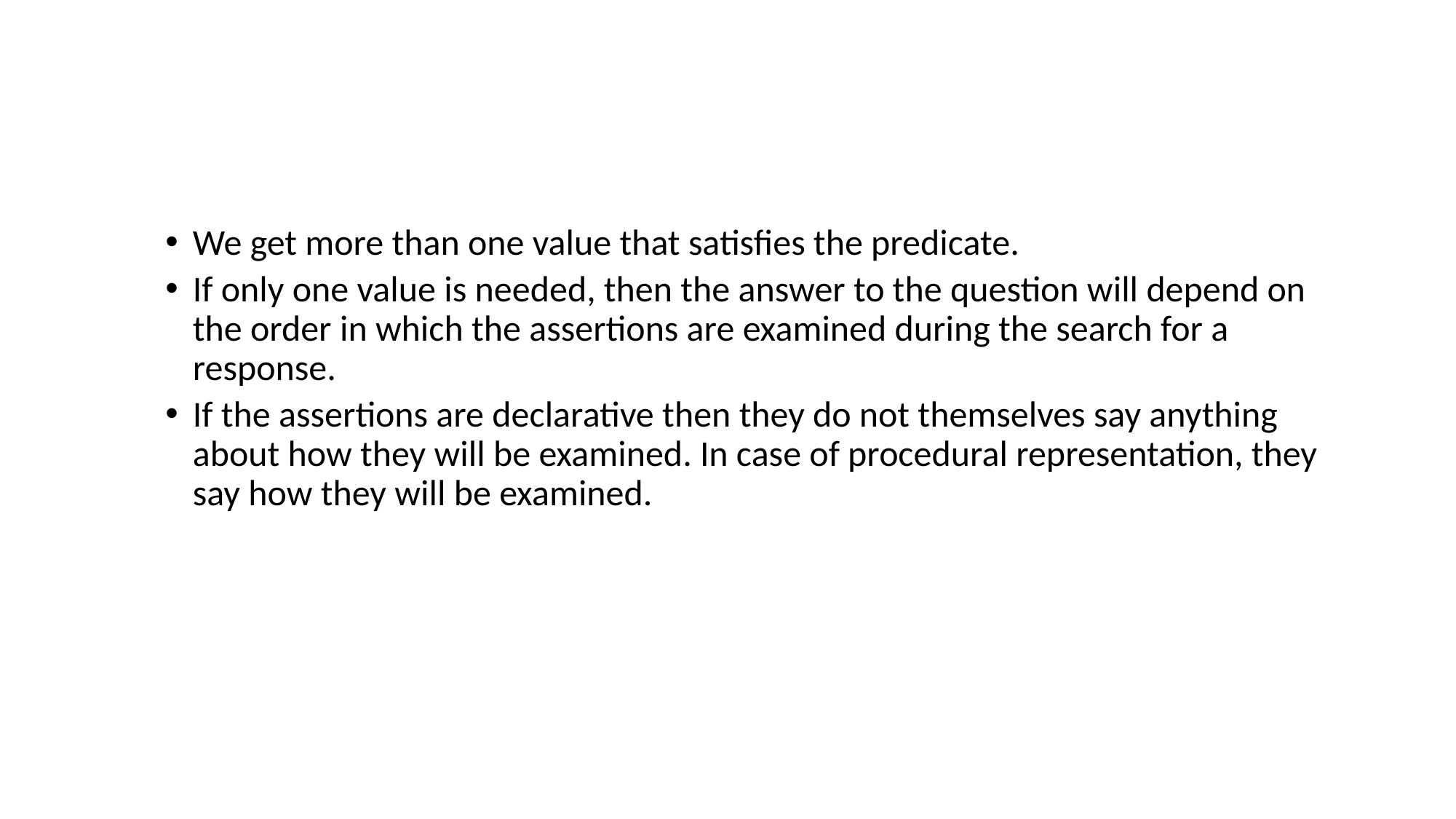

We get more than one value that satisfies the predicate.
If only one value is needed, then the answer to the question will depend on the order in which the assertions are examined during the search for a response.
If the assertions are declarative then they do not themselves say anything about how they will be examined. In case of procedural representation, they say how they will be examined.